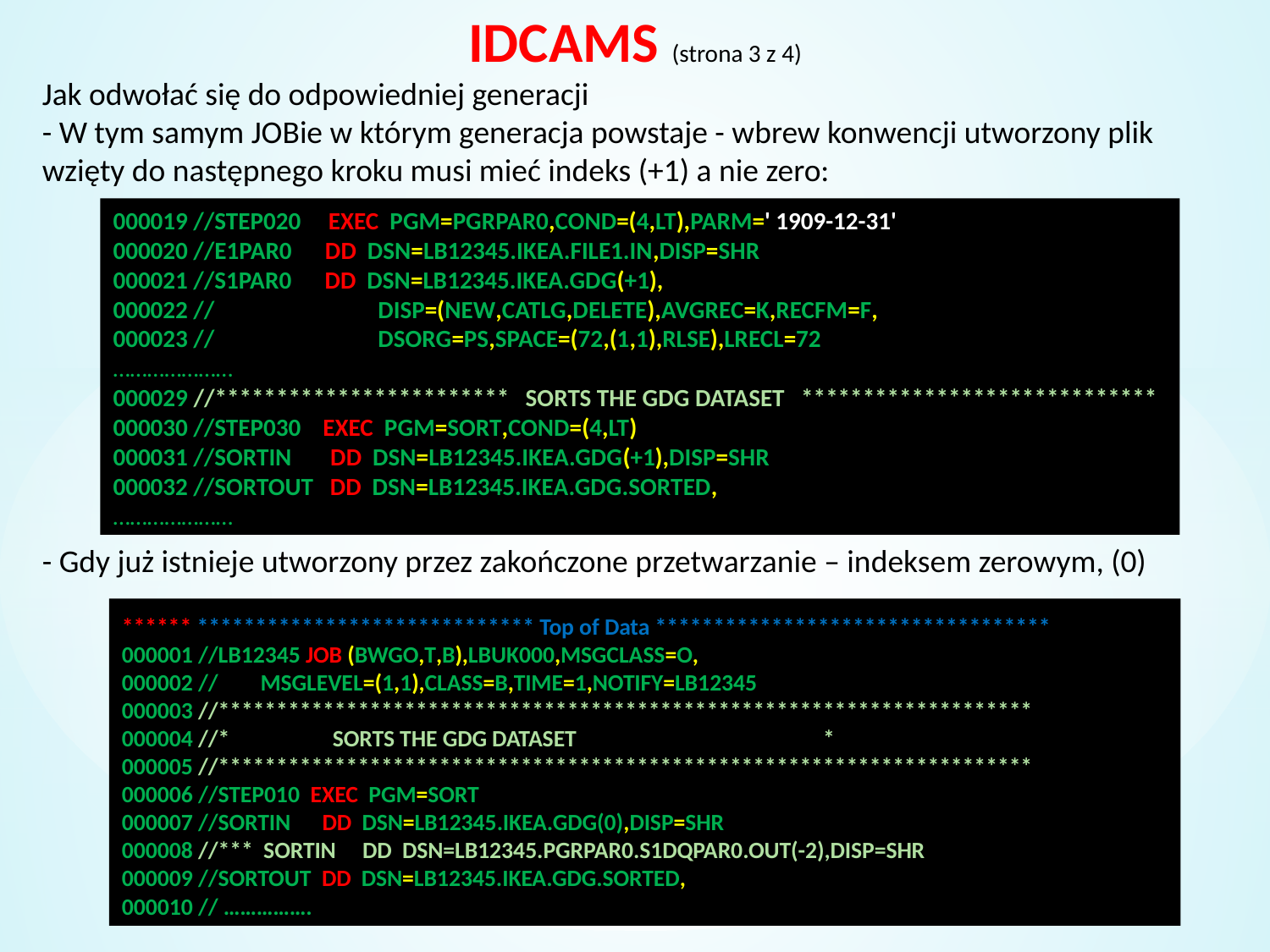

IDCAMS (strona 3 z 4)
Jak odwołać się do odpowiedniej generacji
- W tym samym JOBie w którym generacja powstaje - wbrew konwencji utworzony plik wzięty do następnego kroku musi mieć indeks (+1) a nie zero:
000019 //STEP020     EXEC  PGM=PGRPAR0,COND=(4,LT),PARM=' 1909-12-31'
000020 //E1PAR0      DD  DSN=LB12345.IKEA.FILE1.IN,DISP=SHR
000021 //S1PAR0      DD  DSN=LB12345.IKEA.GDG(+1),
000022 //		  DISP=(NEW,CATLG,DELETE),AVGREC=K,RECFM=F,
000023 //		  DSORG=PS,SPACE=(72,(1,1),RLSE),LRECL=72
…………………
000029 //************************   SORTS THE GDG DATASET   *****************************
000030 //STEP030    EXEC  PGM=SORT,COND=(4,LT)
000031 //SORTIN       DD  DSN=LB12345.IKEA.GDG(+1),DISP=SHR
000032 //SORTOUT   DD  DSN=LB12345.IKEA.GDG.SORTED,
…………………

- Gdy już istnieje utworzony przez zakończone przetwarzanie – indeksem zerowym, (0)
# ****** ***************************** Top of Data ********************************** 000001 //LB12345 JOB (BWGO,T,B),LBUK000,MSGCLASS=O, 000002 //        MSGLEVEL=(1,1),CLASS=B,TIME=1,NOTIFY=LB12345 000003 //********************************************************************** 000004 //*			SORTS THE GDG DATASET		             * 000005 //********************************************************************** 000006 //STEP010  EXEC  PGM=SORT 000007 //SORTIN      DD  DSN=LB12345.IKEA.GDG(0),DISP=SHR 000008 //***  SORTIN     DD  DSN=LB12345.PGRPAR0.S1DQPAR0.OUT(-2),DISP=SHR 000009 //SORTOUT  DD  DSN=LB12345.IKEA.GDG.SORTED, 000010 // …………….